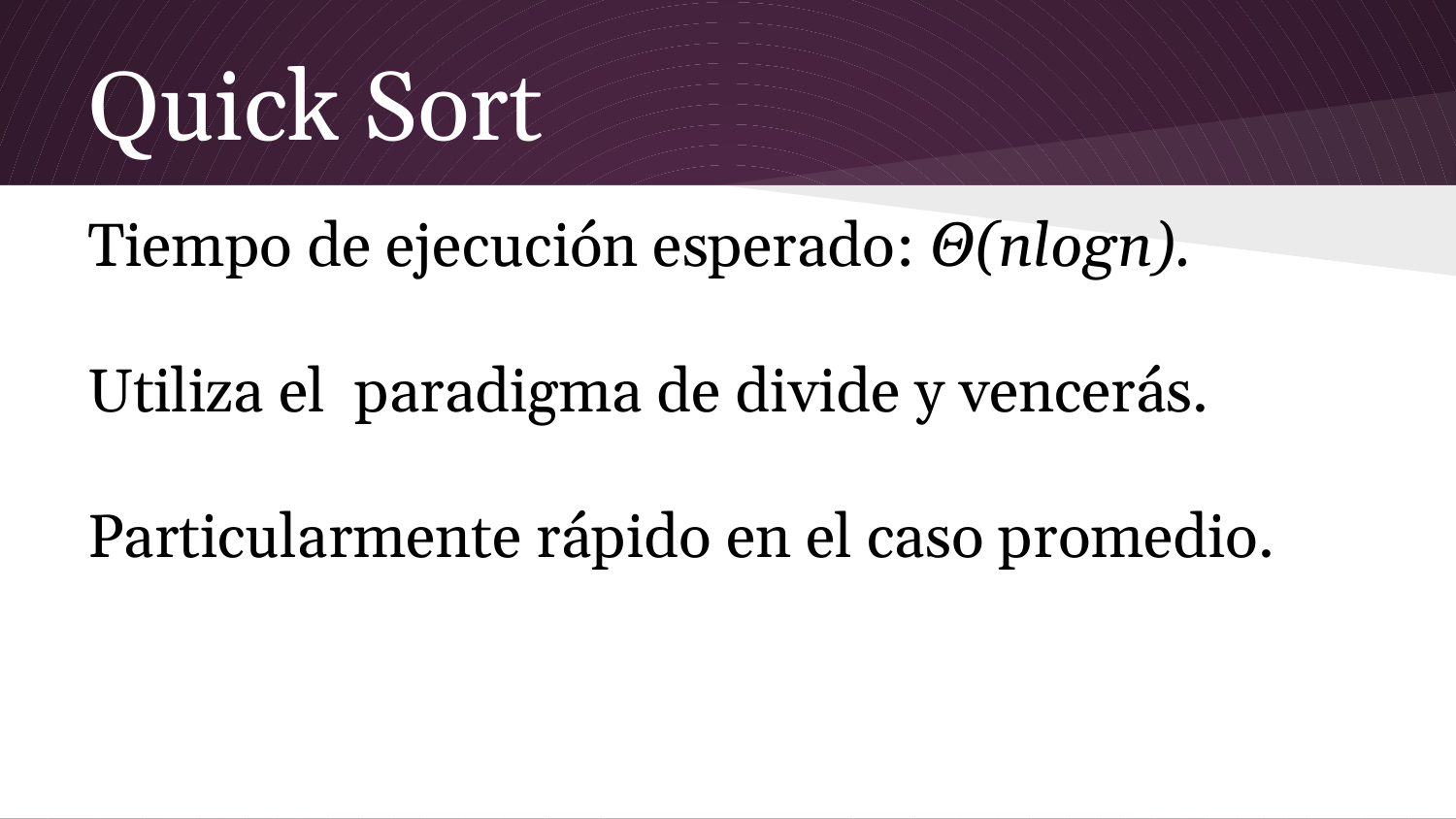

# Quick Sort
Tiempo de ejecución esperado: Θ(nlogn).

Utiliza el  paradigma de divide y vencerás.

Particularmente rápido en el caso promedio.